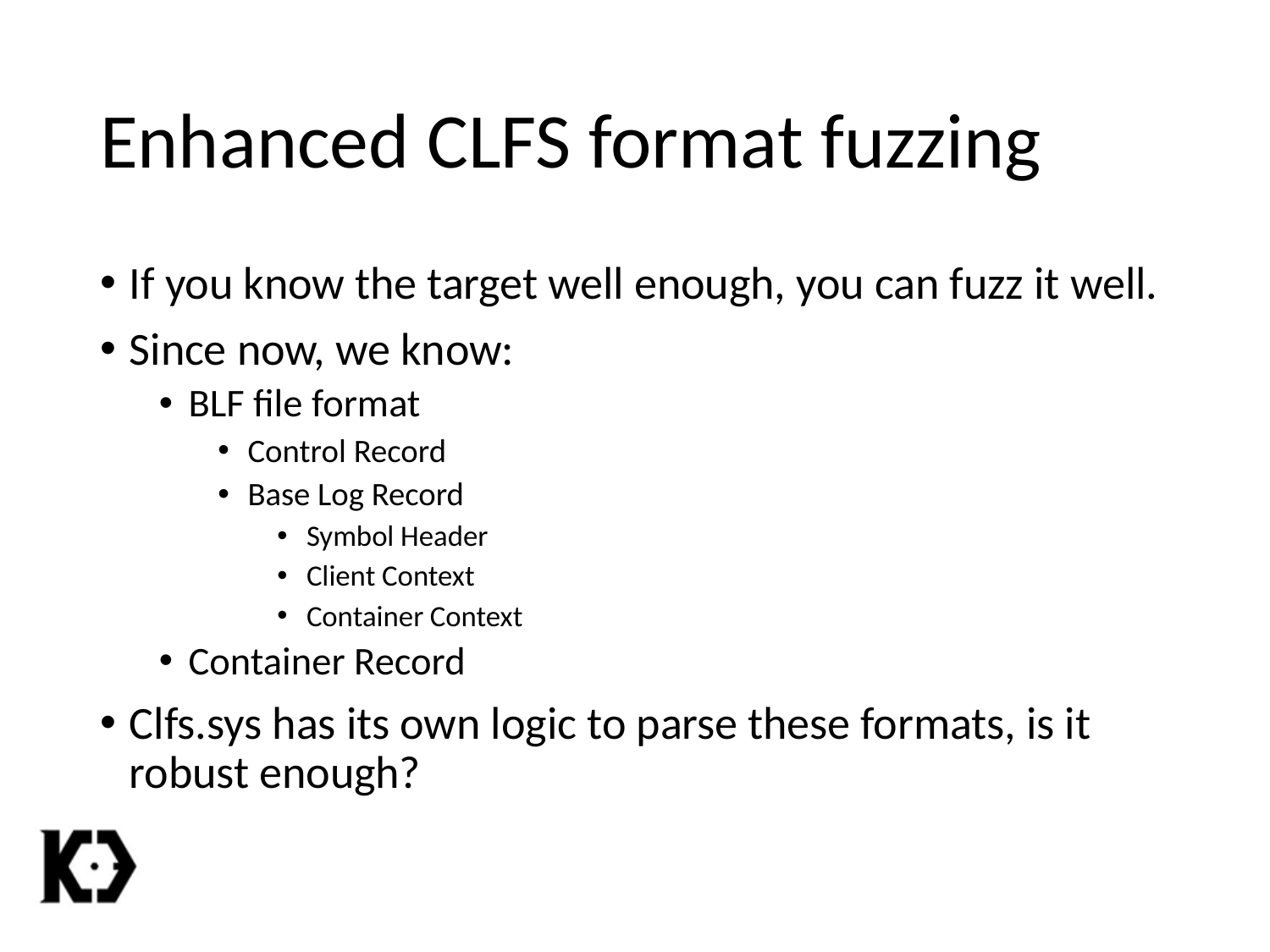

# Enhanced CLFS format fuzzing
If you know the target well enough, you can fuzz it well.
Since now, we know:
BLF file format
Control Record
Base Log Record
Symbol Header
Client Context
Container Context
Container Record
Clfs.sys has its own logic to parse these formats, is it robust enough?